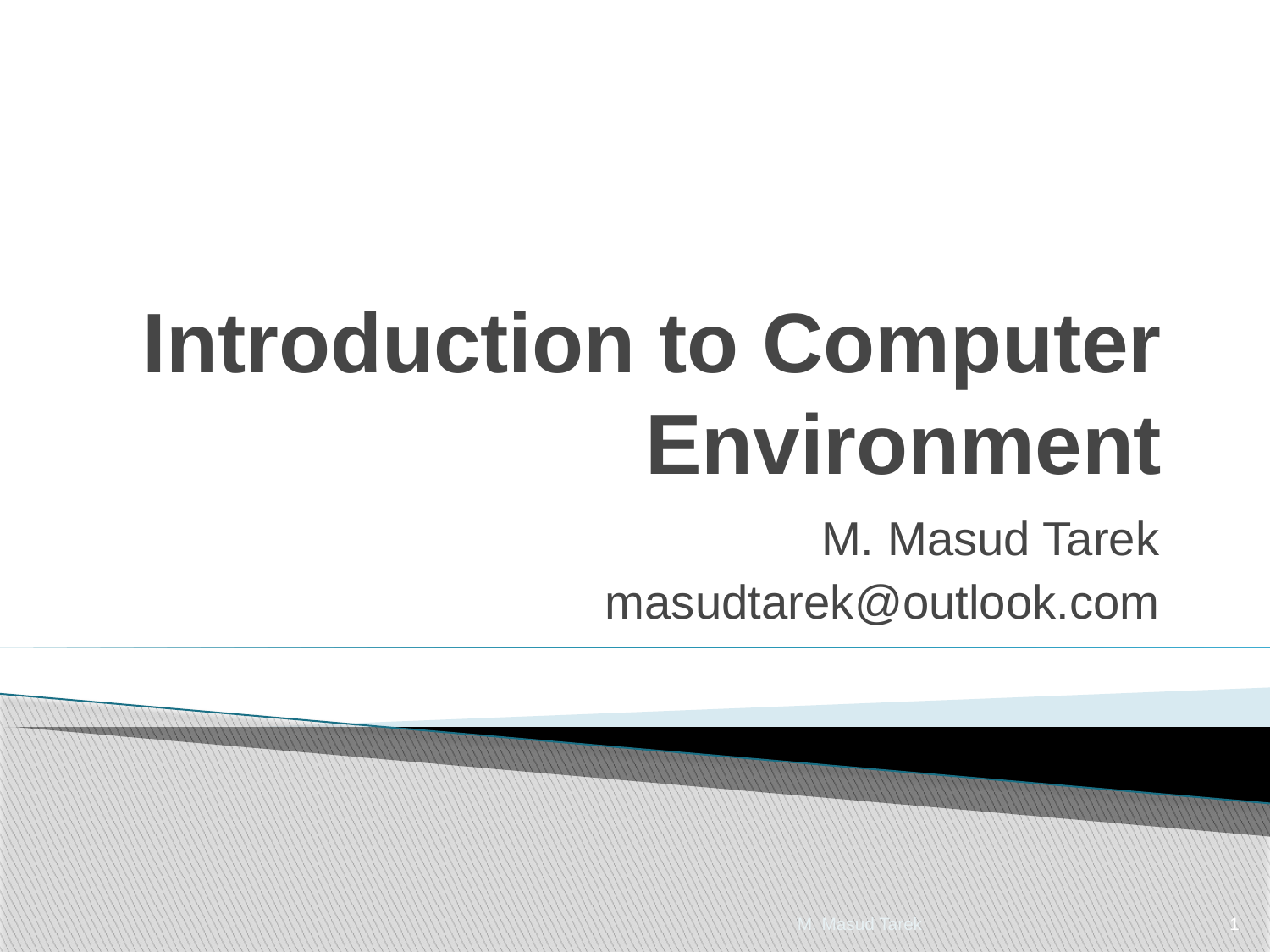

# Introduction to Computer Environment
M. Masud Tarek
masudtarek@outlook.com
M. Masud Tarek
1